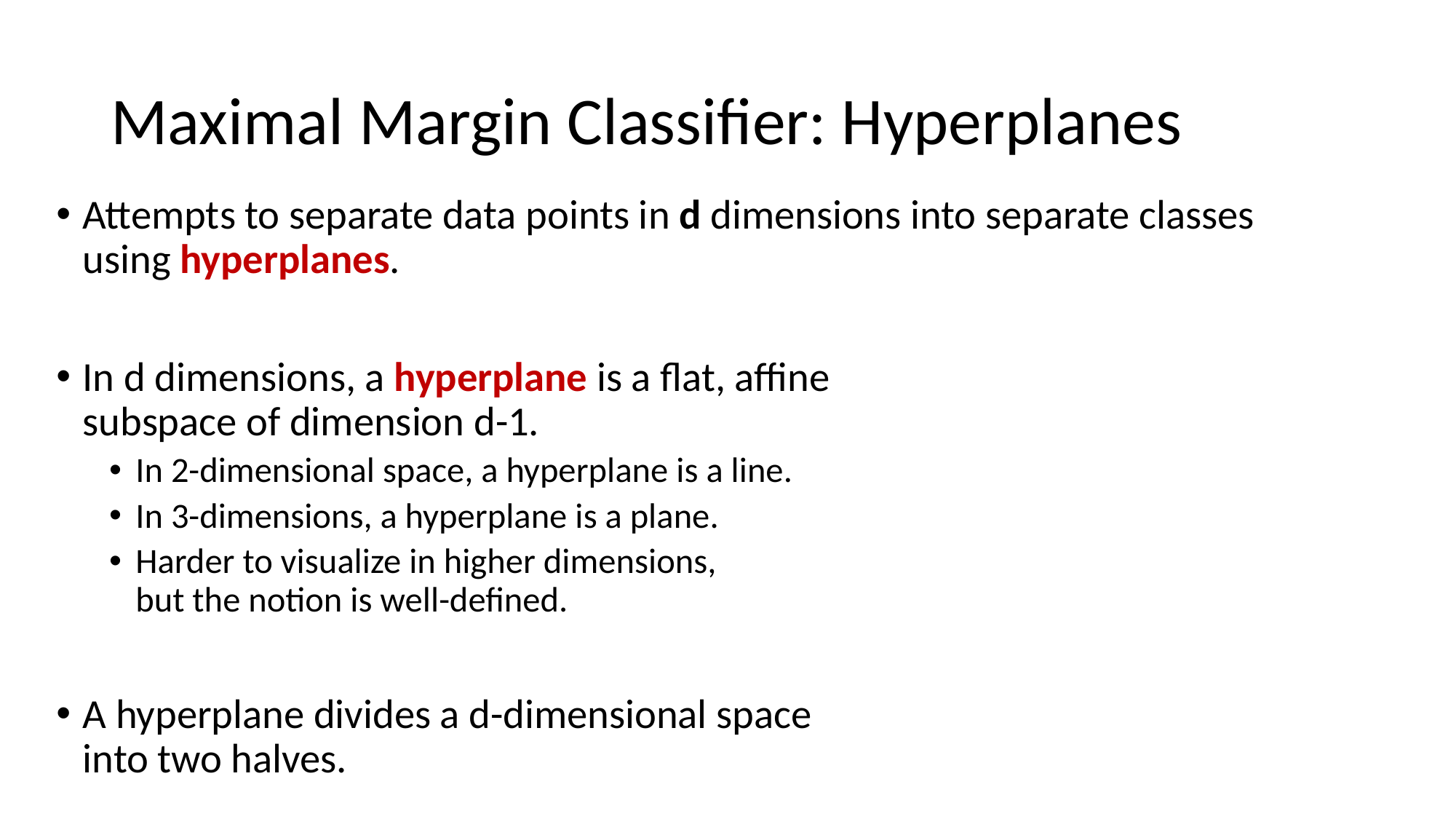

# Maximal Margin Classifier: Hyperplanes
Attempts to separate data points in d dimensions into separate classes using hyperplanes.

In d dimensions, a hyperplane is a flat, affine
subspace of dimension d-1.
In 2-dimensional space, a hyperplane is a line.
In 3-dimensions, a hyperplane is a plane.
Harder to visualize in higher dimensions,
but the notion is well-defined.

A hyperplane divides a d-dimensional space
into two halves.